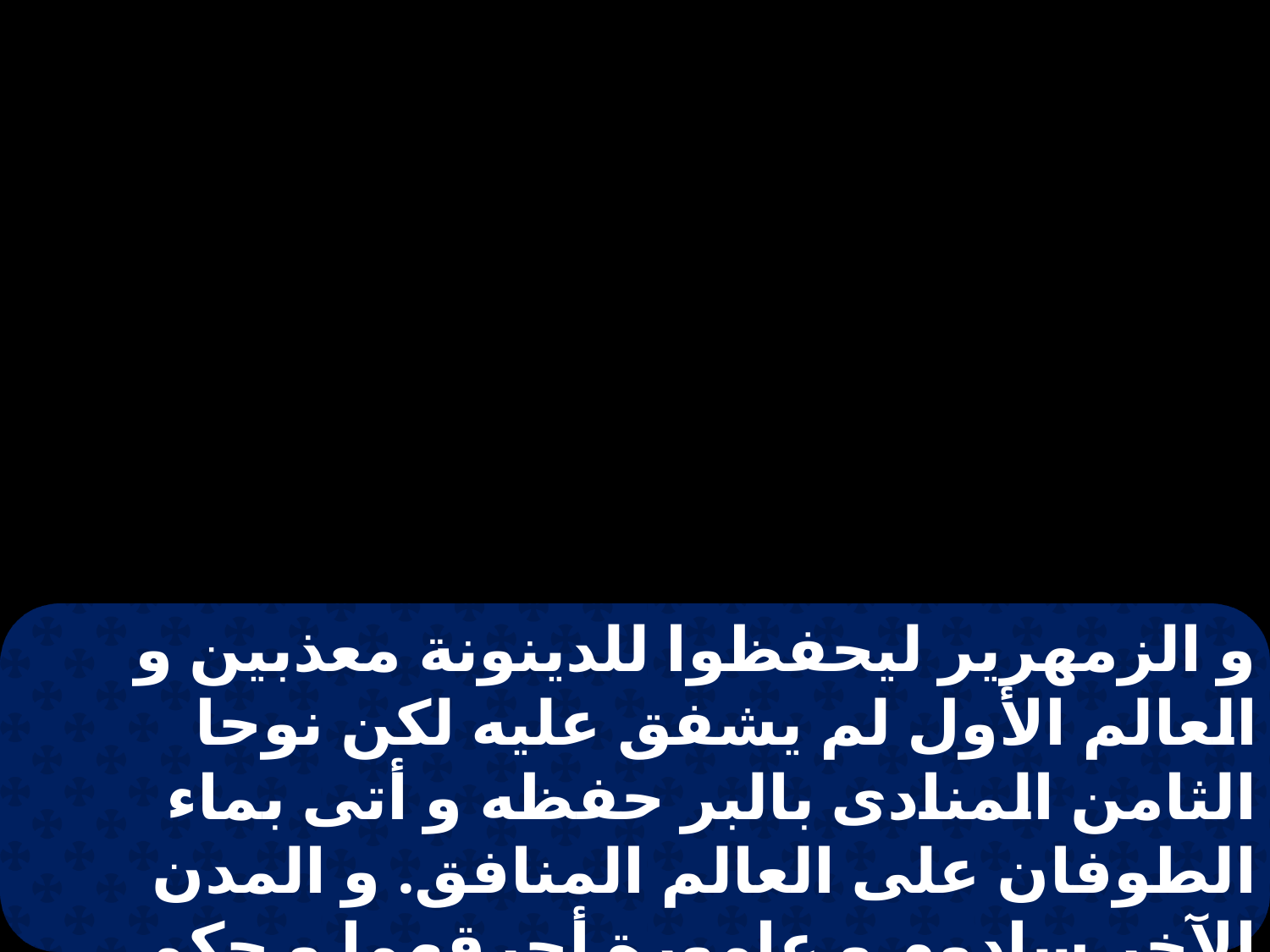

و الزمهرير ليحفظوا للدينونة معذبين و العالم الأول لم يشفق عليه لكن نوحا الثامن المنادى بالبر حفظه و أتى بماء الطوفان على العالم المنافق. و المدن الآخر سادوم و عامورة أحرقهما و حكم عليهما بالخسف و جعلهما عِبرَة للمنافقين الذين سيكونون.